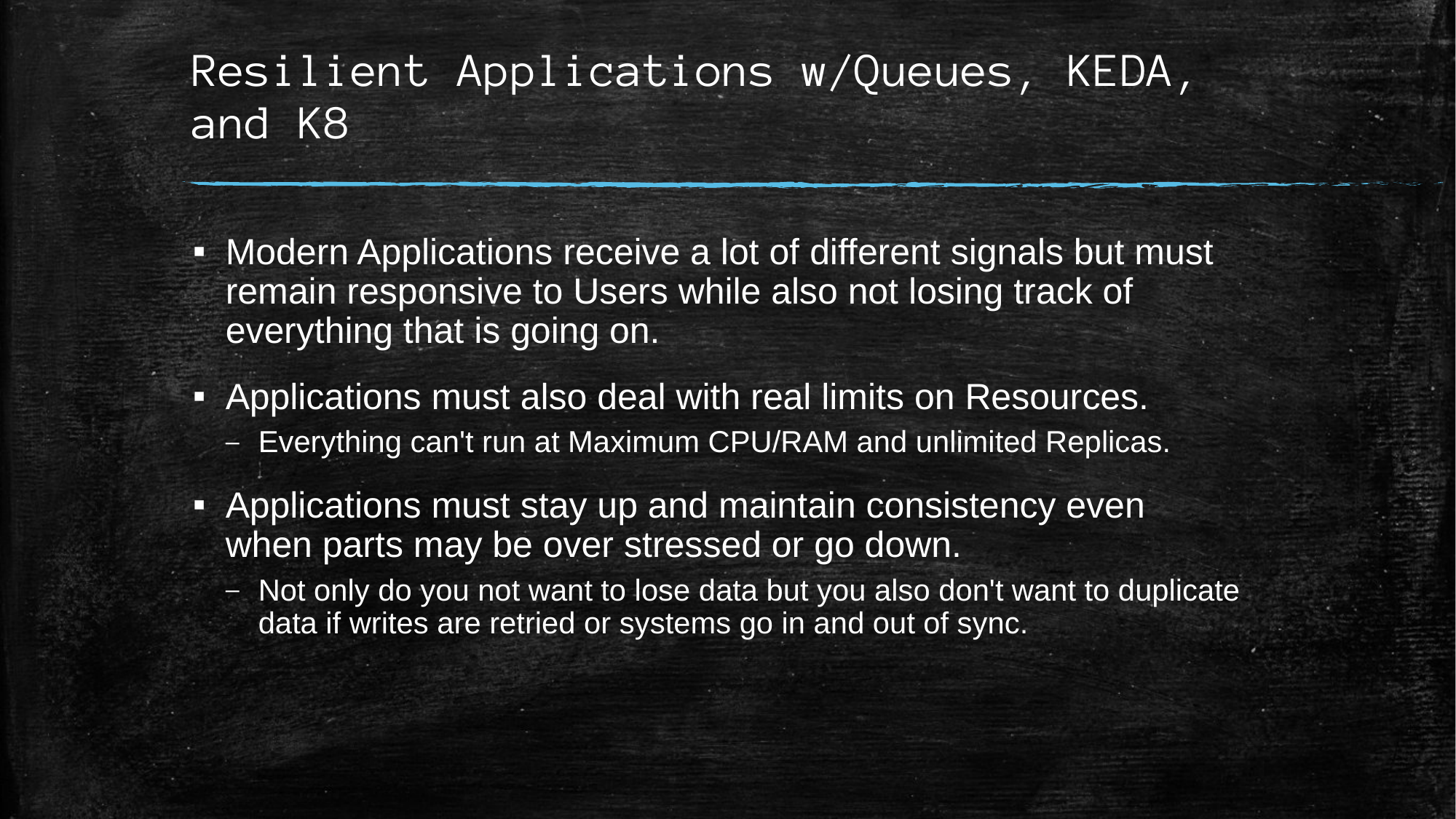

# Resilient Applications w/Queues, KEDA, and K8
Modern Applications receive a lot of different signals but must remain responsive to Users while also not losing track of everything that is going on.
Applications must also deal with real limits on Resources.
Everything can't run at Maximum CPU/RAM and unlimited Replicas.
Applications must stay up and maintain consistency even when parts may be over stressed or go down.
Not only do you not want to lose data but you also don't want to duplicate data if writes are retried or systems go in and out of sync.